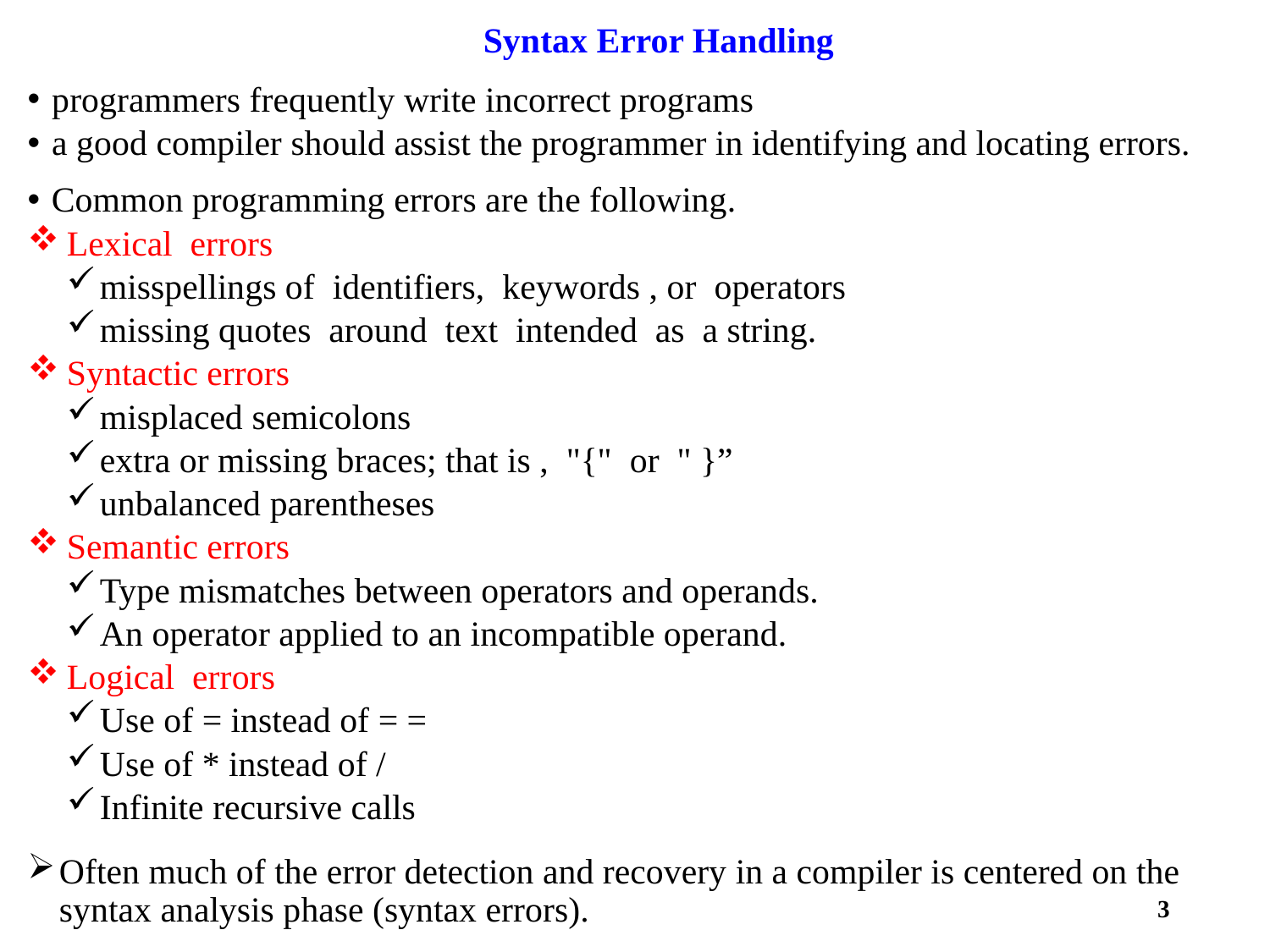

Syntax Error Handling
programmers frequently write incorrect programs
a good compiler should assist the programmer in identifying and locating errors.
Common programming errors are the following.
Lexical  errors
misspellings of  identifiers,  keywords , or  operators
missing quotes  around  text  intended  as  a string.
Syntactic errors
misplaced semicolons
extra or missing braces; that is ,  "{"  or  " }”
unbalanced parentheses
Semantic errors
Type mismatches between operators and operands.
An operator applied to an incompatible operand.
Logical  errors
Use of = instead of = =
Use of * instead of /
Infinite recursive calls
Often much of the error detection and recovery in a compiler is centered on the syntax analysis phase (syntax errors).
3